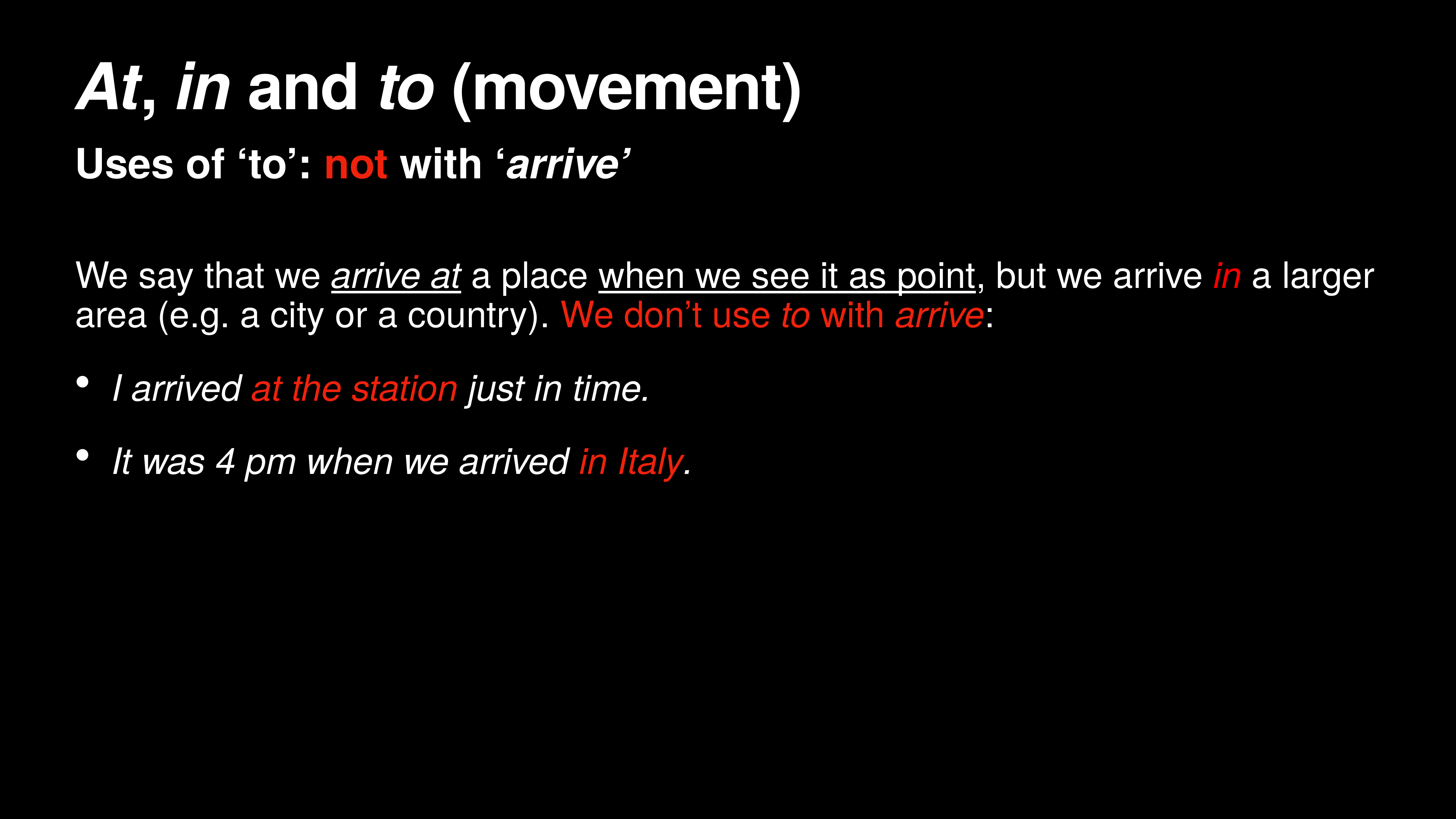

# At, in and to (movement)
Uses of ‘to’: not with ‘arrive’
We say that we arrive at a place when we see it as point, but we arrive in a larger area (e.g. a city or a country). We don’t use to with arrive:
I arrived at the station just in time.
It was 4 pm when we arrived in Italy.